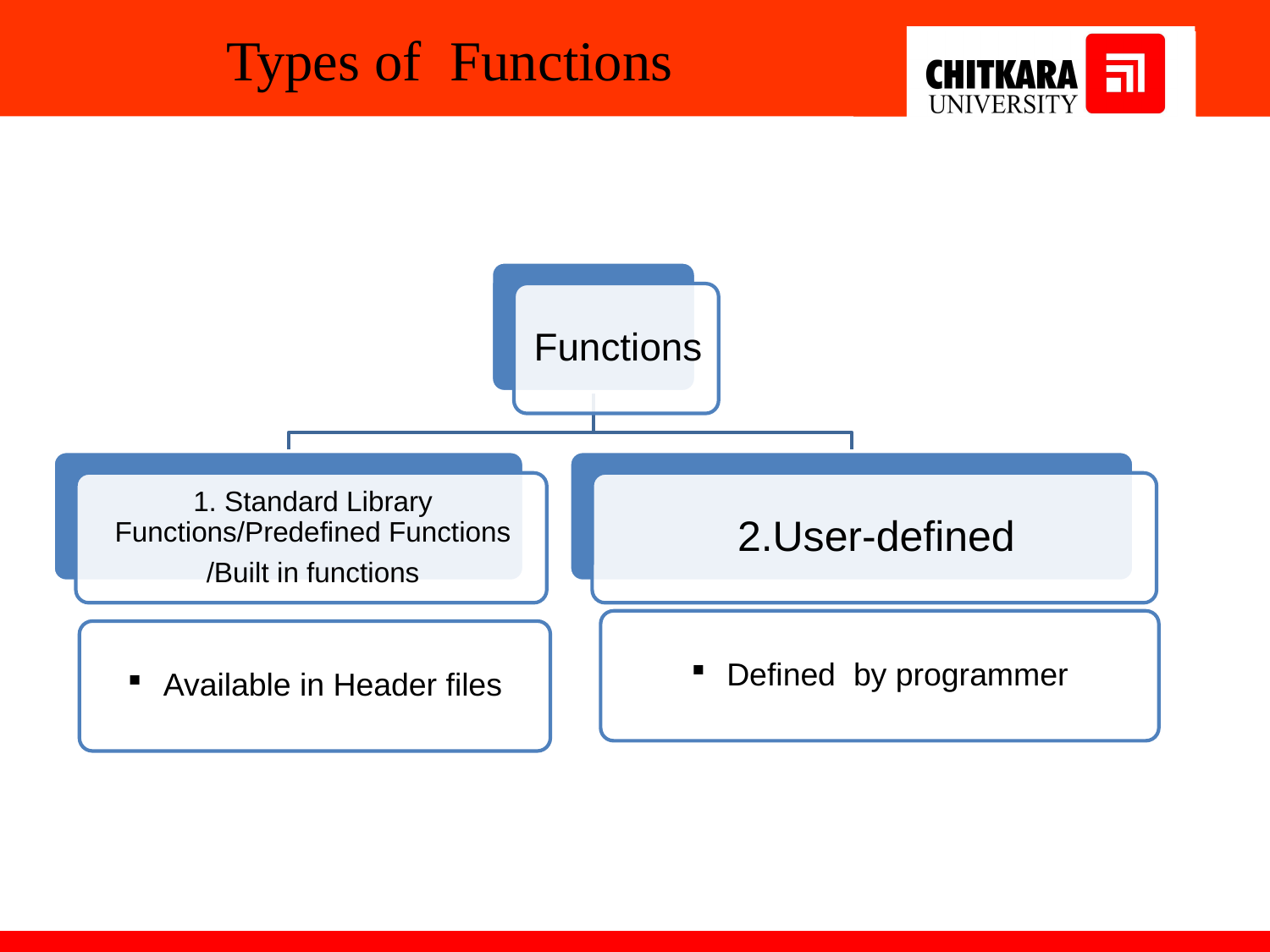

# Types of  Functions

Functions
1. Standard Library Functions/Predefined Functions
/Built in functions
2.User-defined

Defined  by programmer

Available in Header files